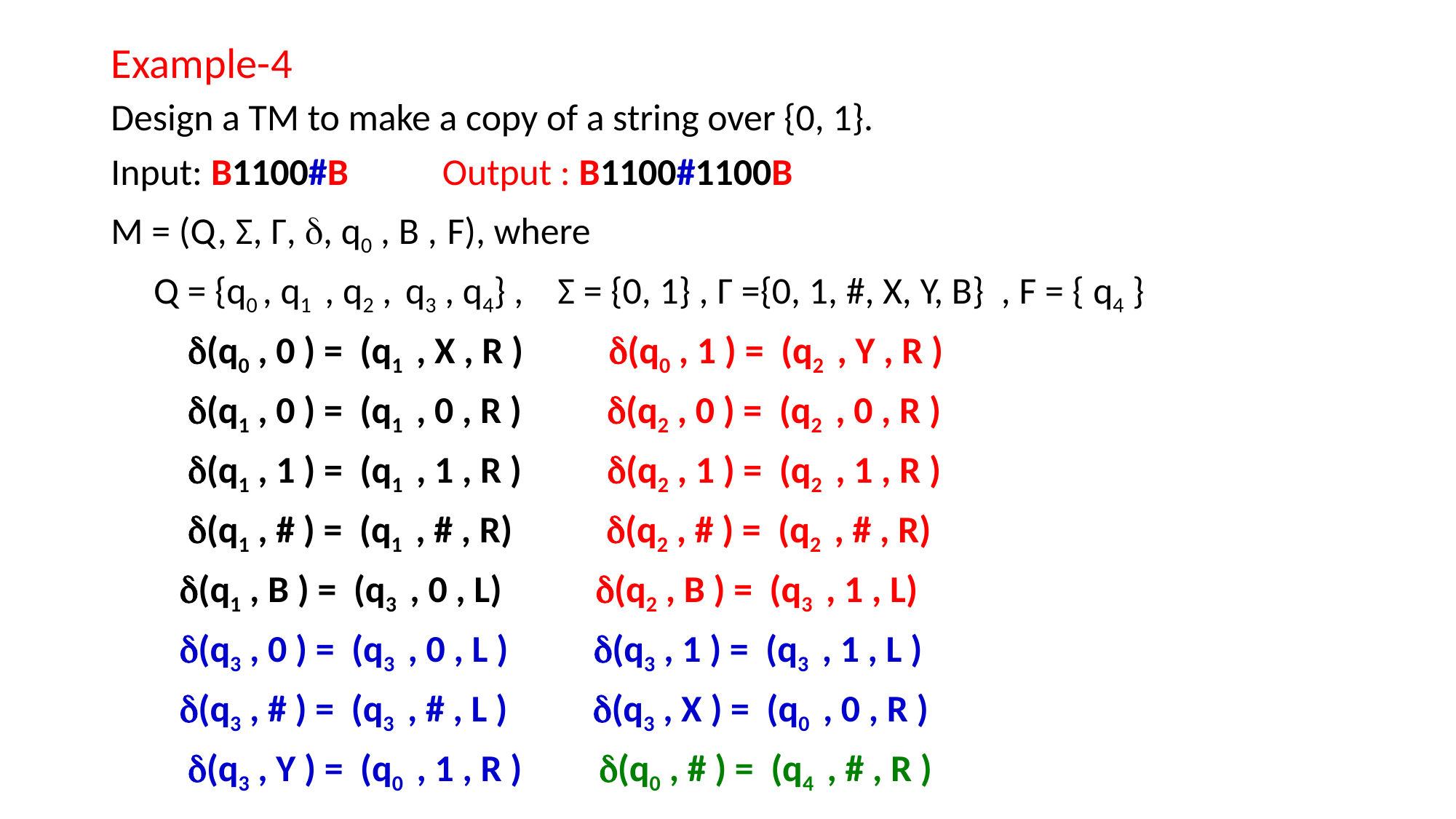

# Example-4
Design a TM to make a copy of a string over {0, 1}.
Input: B1100#B           Output : B1100#1100B
M = (Q, Σ, Γ, δ, q0 , B ,  F), where
     Q = {q0 , q1  , q2 ,  q3 , q4} ,    Σ = {0, 1} , Γ ={0, 1, #, X, Y, B}  , F = { q4 }
         δ(q0 , 0 ) =  (q1  , X , R )          δ(q0 , 1 ) =  (q2  , Y , R )
         δ(q1 , 0 ) =  (q1  , 0 , R )          δ(q2 , 0 ) =  (q2  , 0 , R )
         δ(q1 , 1 ) =  (q1  , 1 , R )          δ(q2 , 1 ) =  (q2  , 1 , R )
         δ(q1 , # ) =  (q1  , # , R)           δ(q2 , # ) =  (q2  , # , R)
              δ(q1 , B ) =  (q3  , 0 , L)           δ(q2 , B ) =  (q3  , 1 , L)
              δ(q3 , 0 ) =  (q3  , 0 , L )          δ(q3 , 1 ) =  (q3  , 1 , L )
              δ(q3 , # ) =  (q3  , # , L )          δ(q3 , X ) =  (q0  , 0 , R )
         δ(q3 , Y ) =  (q0  , 1 , R )         δ(q0 , # ) =  (q4  , # , R )